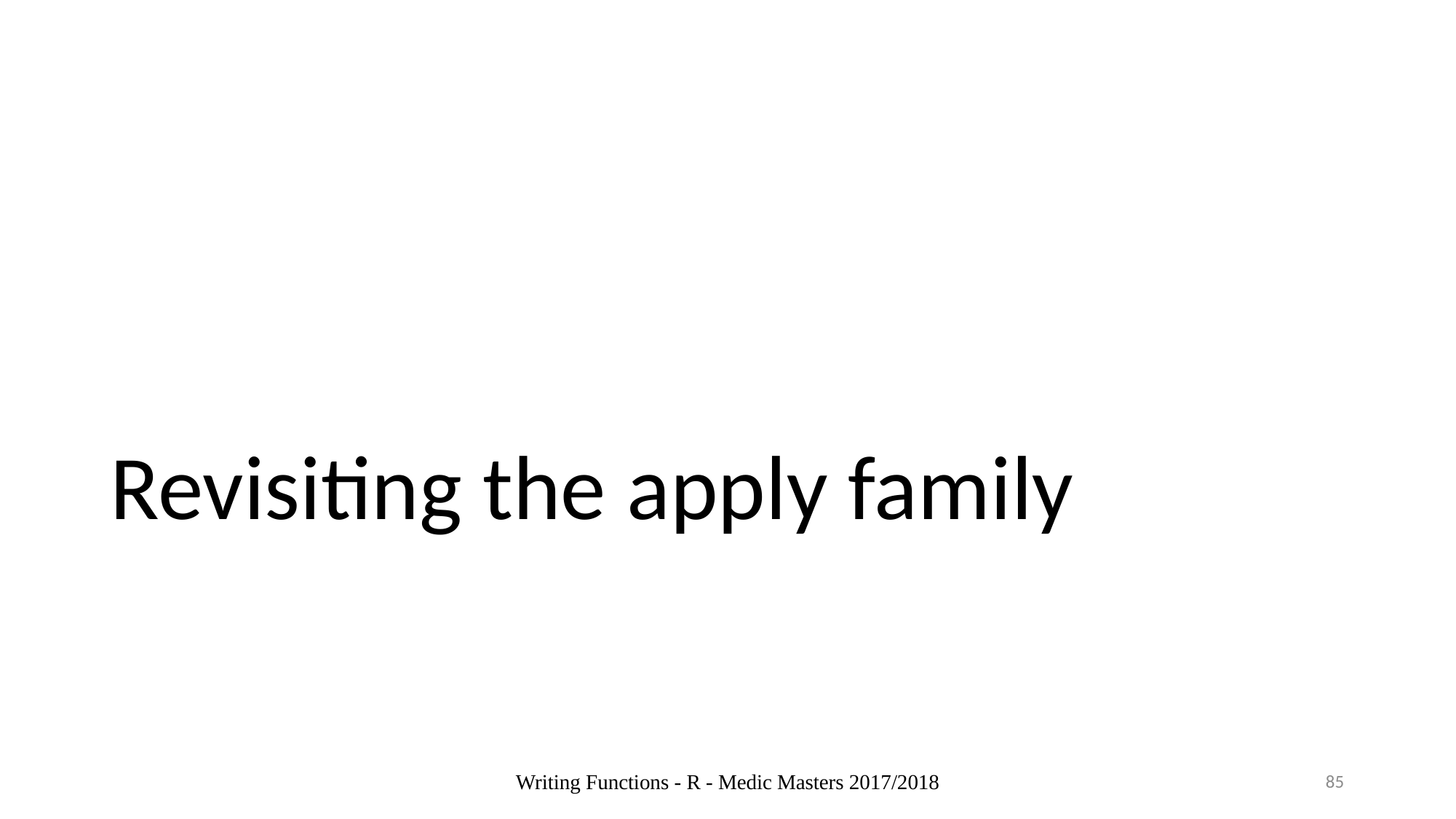

# Revisiting the apply family

Writing Functions - R - Medic Masters 2017/2018
85